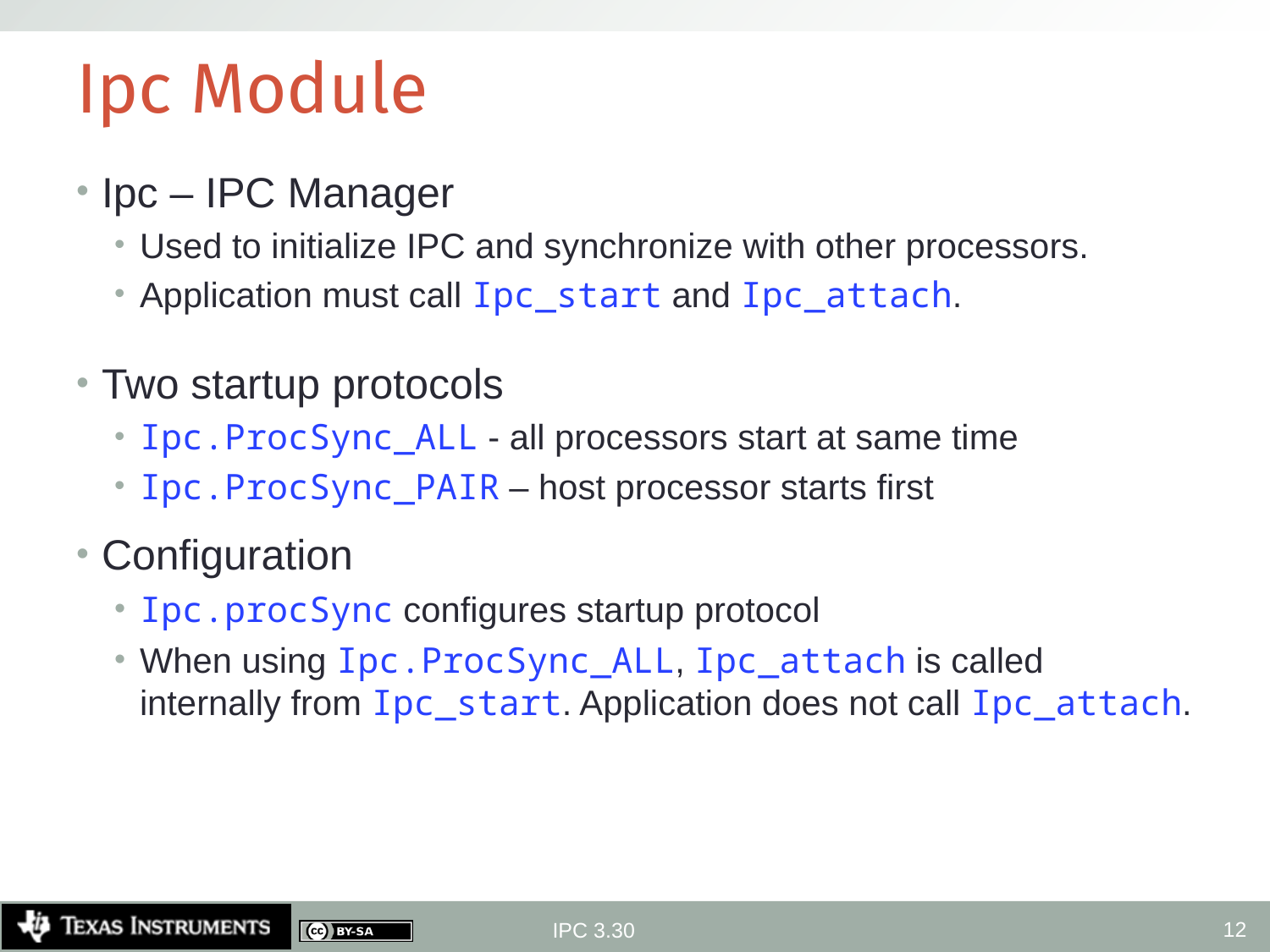

# Ipc Module
Ipc – IPC Manager
Used to initialize IPC and synchronize with other processors.
Application must call Ipc_start and Ipc_attach.
Two startup protocols
Ipc.ProcSync_ALL - all processors start at same time
Ipc.ProcSync_PAIR – host processor starts first
Configuration
Ipc.procSync configures startup protocol
When using Ipc.ProcSync_ALL, Ipc_attach is called internally from Ipc_start. Application does not call Ipc_attach.
12
IPC 3.30